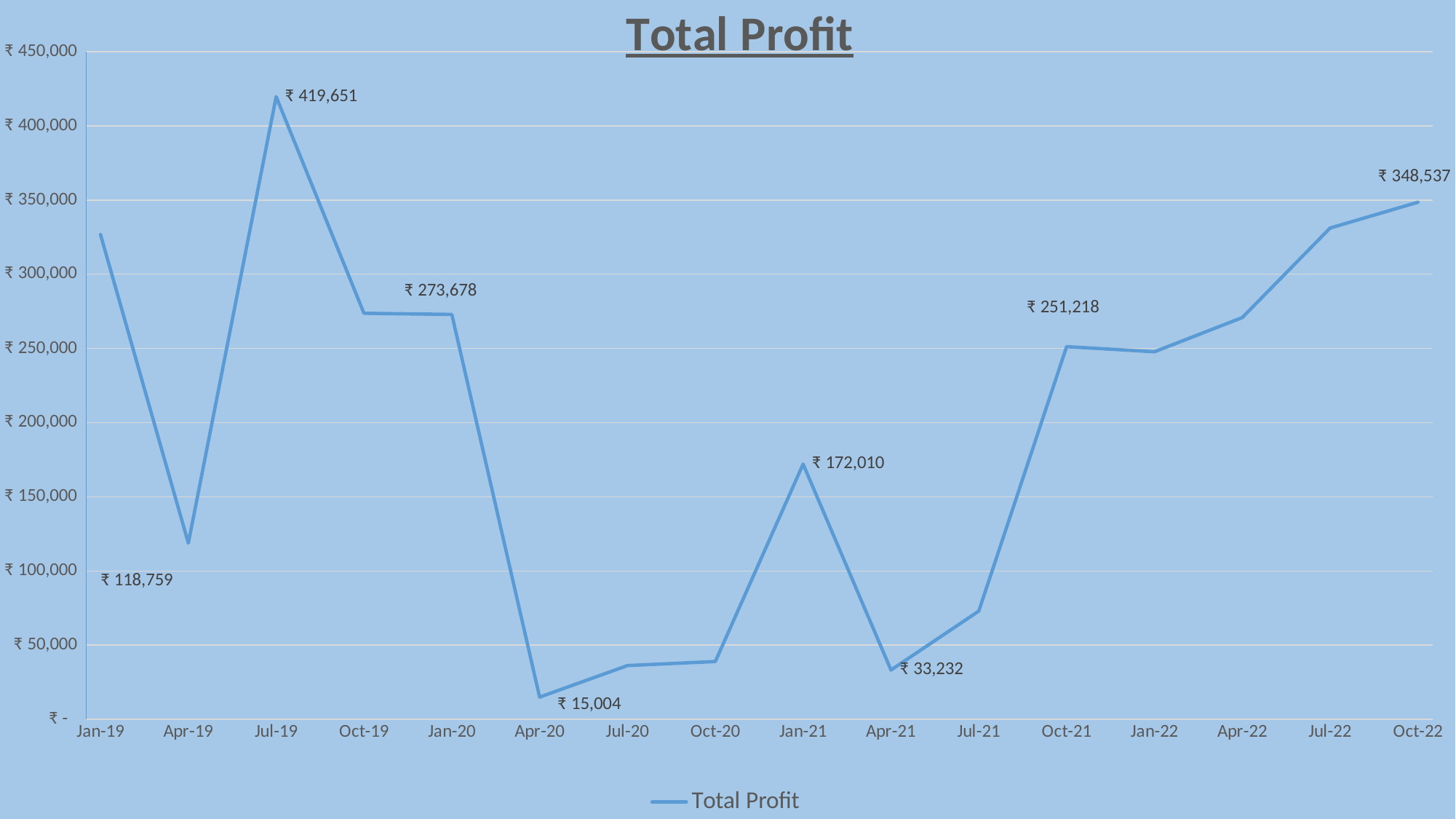

### Chart:

| Category | Total Profit |
|---|---|
| 43466 | 326726.6667 |
| 43556 | 118758.6667 |
| 43647 | 419650.6667 |
| 43739 | 273677.6667 |
| 43831 | 272911.6667 |
| 43922 | 15003.666700000002 |
| 44013 | 36258.6667 |
| 44105 | 38969.6667 |
| 44197 | 172009.6667 |
| 44287 | 33231.6667 |
| 44378 | 72961.6667 |
| 44470 | 251217.6667 |
| 44562 | 247762.6667 |
| 44652 | 270779.6667 |
| 44743 | 331149.6667 |
| 44835 | 348536.6667 |